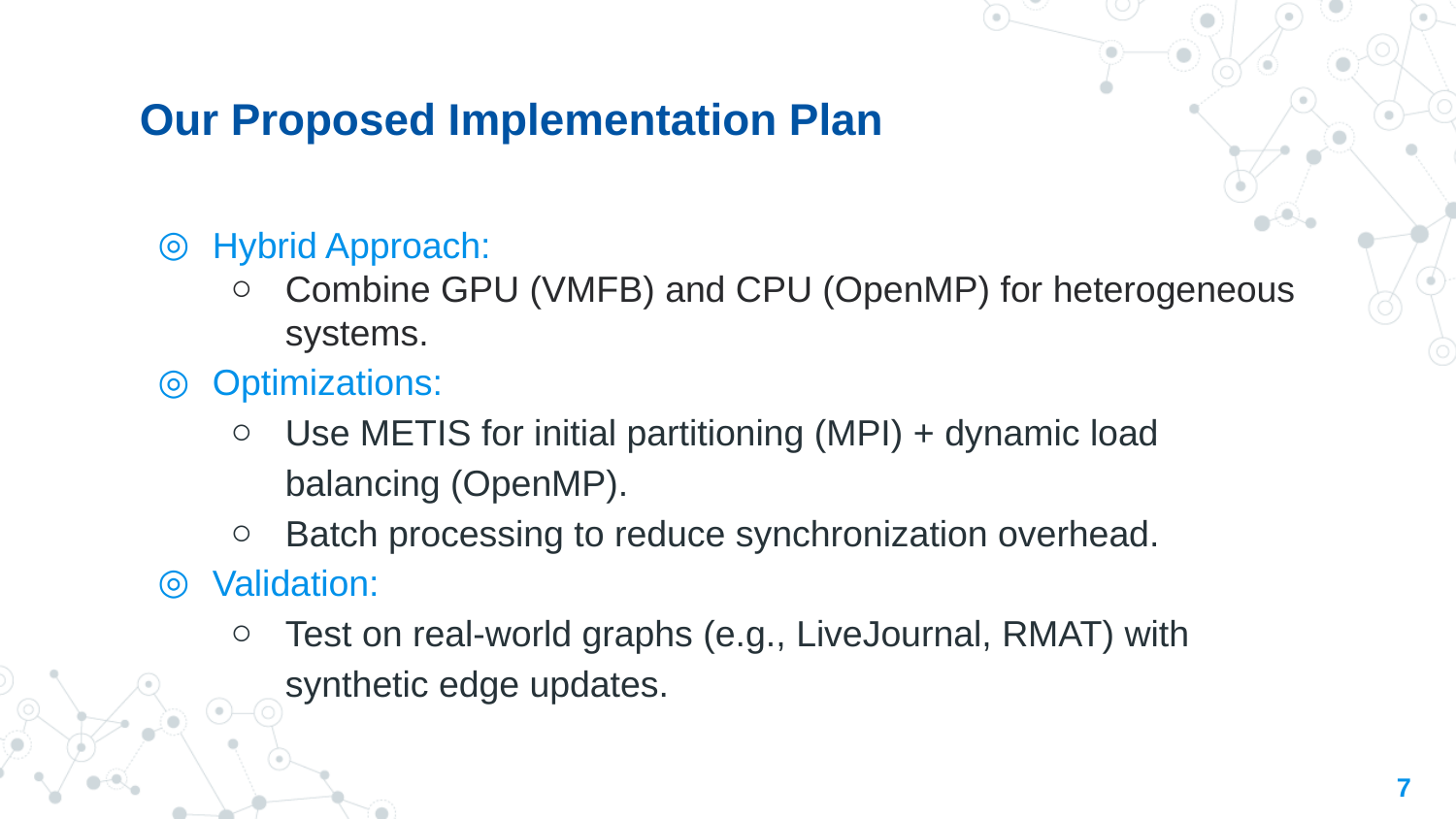

# Our Proposed Implementation Plan

Hybrid Approach:
Combine GPU (VMFB) and CPU (OpenMP) for heterogeneous systems.
Optimizations:
Use METIS for initial partitioning (MPI) + dynamic load balancing (OpenMP).
Batch processing to reduce synchronization overhead.
Validation:
Test on real-world graphs (e.g., LiveJournal, RMAT) with synthetic edge updates.

7